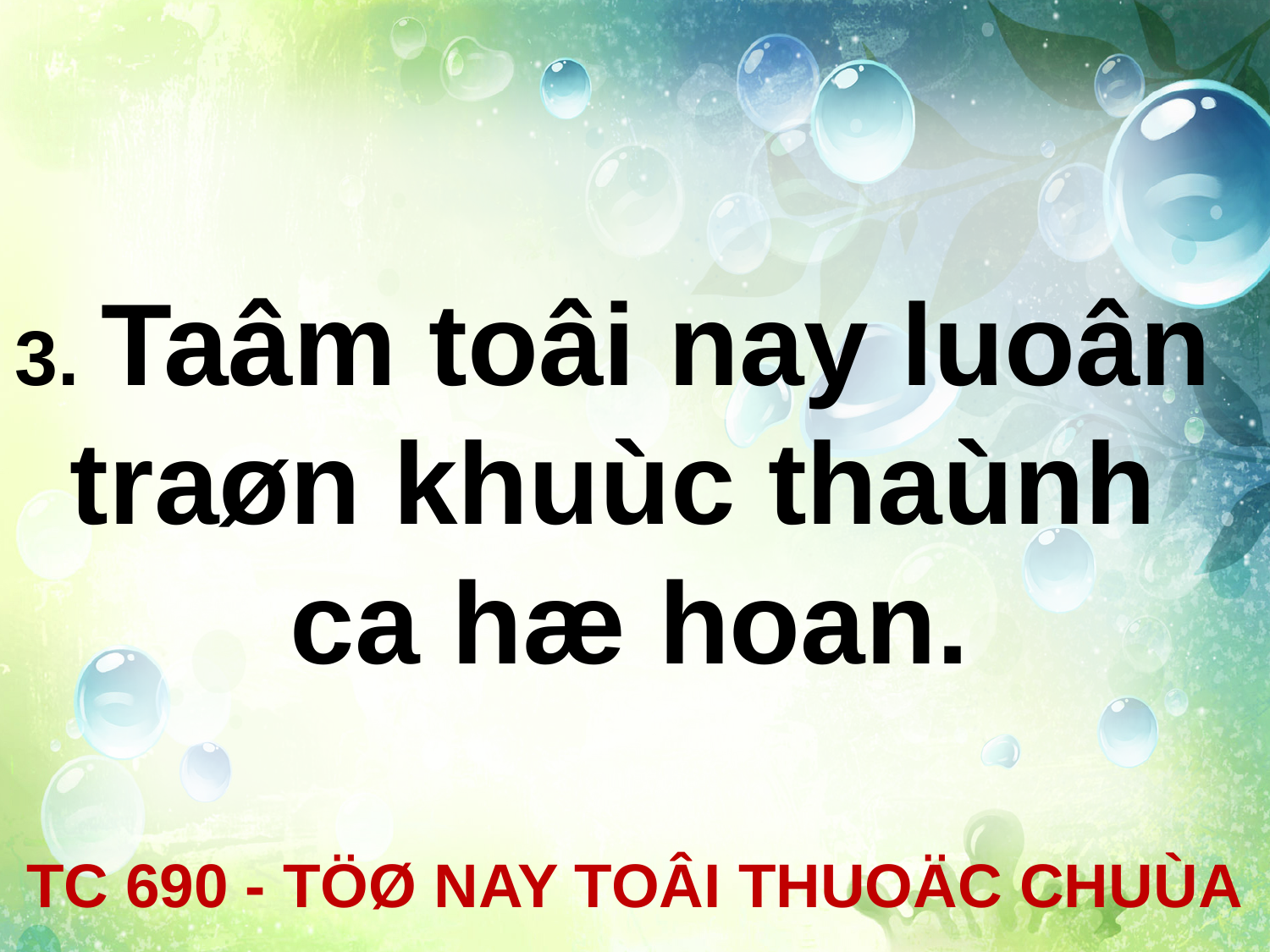

3. Taâm toâi nay luoân
traøn khuùc thaùnh
ca hæ hoan.
TC 690 - TÖØ NAY TOÂI THUOÄC CHUÙA